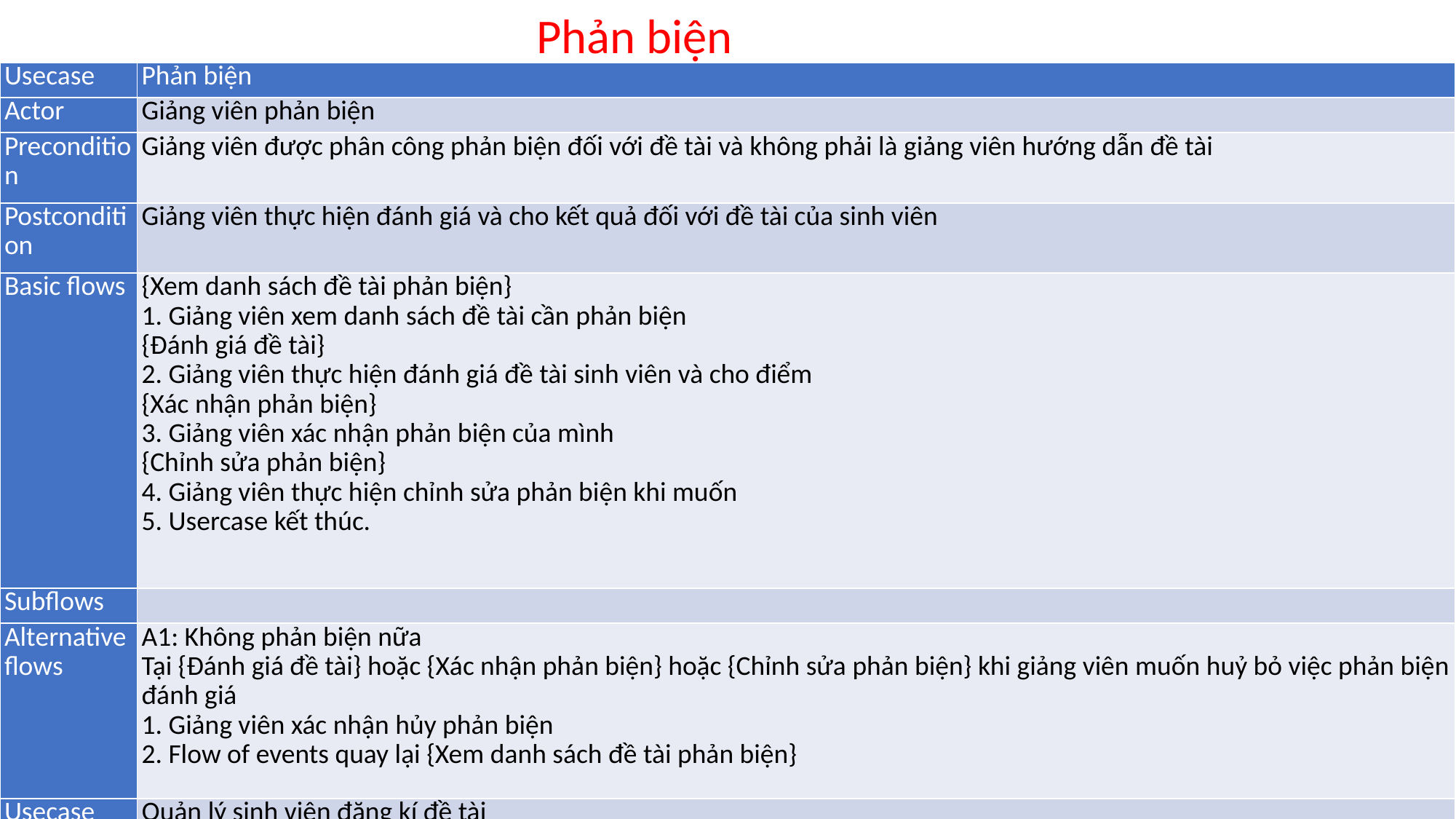

Phản biện
| Usecase | Phản biện |
| --- | --- |
| Actor | Giảng viên phản biện |
| Precondition | Giảng viên được phân công phản biện đối với đề tài và không phải là giảng viên hướng dẫn đề tài |
| Postcondition | Giảng viên thực hiện đánh giá và cho kết quả đối với đề tài của sinh viên |
| Basic flows | {Xem danh sách đề tài phản biện} 1. Giảng viên xem danh sách đề tài cần phản biện {Đánh giá đề tài} 2. Giảng viên thực hiện đánh giá đề tài sinh viên và cho điểm {Xác nhận phản biện} 3. Giảng viên xác nhận phản biện của mình {Chỉnh sửa phản biện} 4. Giảng viên thực hiện chỉnh sửa phản biện khi muốn 5. Usercase kết thúc. |
| Subflows |  |
| Alternative flows | A1: Không phản biện nữa Tại {Đánh giá đề tài} hoặc {Xác nhận phản biện} hoặc {Chỉnh sửa phản biện} khi giảng viên muốn huỷ bỏ việc phản biện đánh giá 1. Giảng viên xác nhận hủy phản biện 2. Flow of events quay lại {Xem danh sách đề tài phản biện} |
| Usecase | Quản lý sinh viên đăng kí đề tài |
| Actor | Giảng viên |
| Precondition | Giảng viên đã đăng ký thành công đề tài |
| Postcondition | Giảng viên chọn sinh viên thực hiện đề tài |
| Basic flows | {Xem danh sách} 1. Giảng viên xem danh sách sinh viên đã đăng ký đề tài {Lựa chọn sinh viên} 2. Giảng viên lựa chọn sinh viên để thực hiện đề tài {Xác nhận lựa chọn} 3. Giảng viên xác nhận sinh viên tham gia 4. Usercase kết thúc. |
| Subflows |  |
| Alternative flows | A1: Không chọn nữa Tại {Lựa chọn sinh viên} hoặc {Xác nhận lựa chọn} khi giảng viên muốn huỷ bỏ việc lựa chọn 1. Giảng viên xác nhận huỷ bỏ 2. Flow of events quay lại {Xem danh sách} |